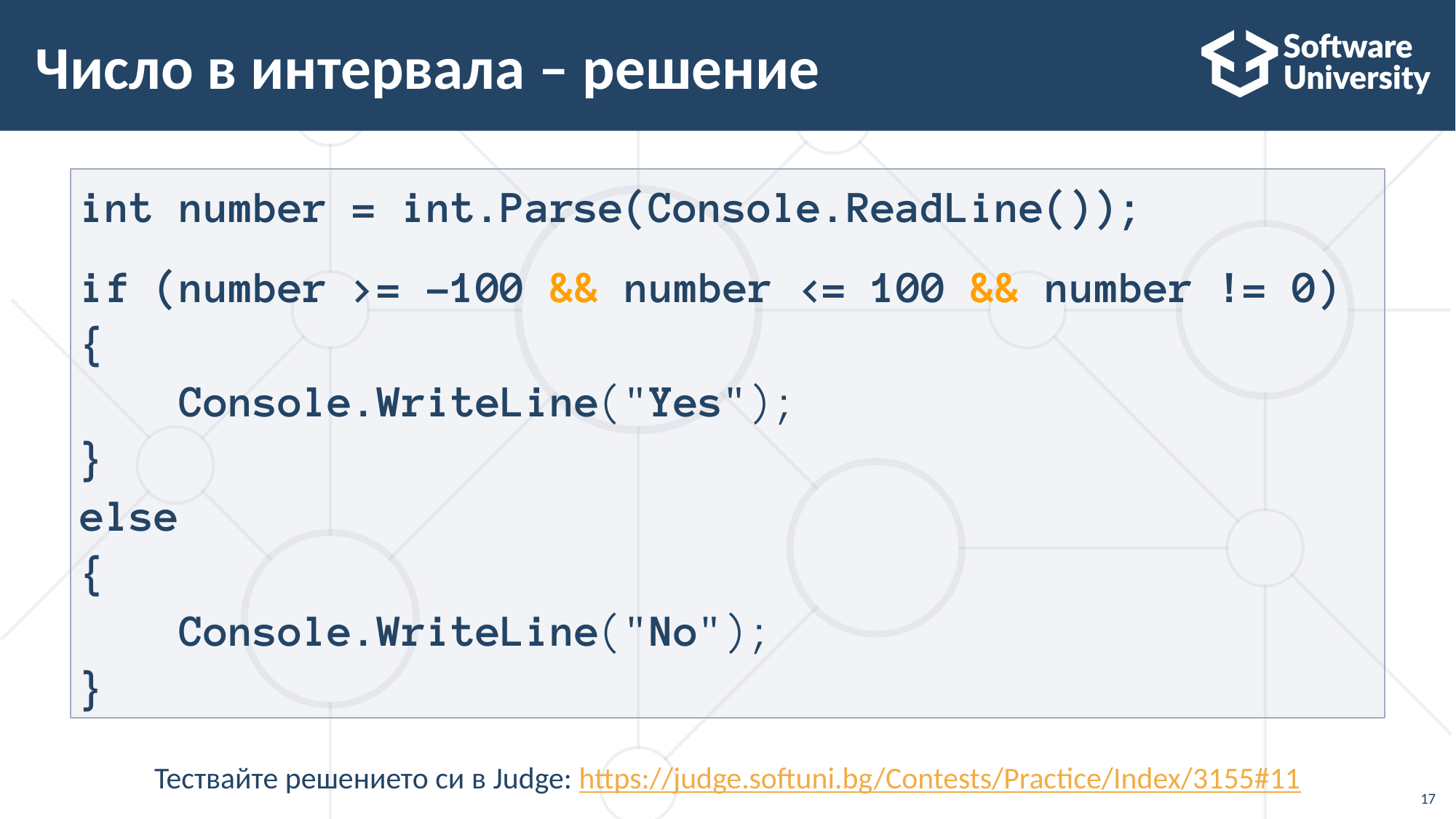

# Число в интервала – решение
int number = int.Parse(Console.ReadLine());

if (number >= -100 && number <= 100 && number != 0)
{
    Console.WriteLine("Yes");
}
else
{
    Console.WriteLine("No");
}
Тествайте решението си в Judge: https://judge.softuni.bg/Contests/Practice/Index/3155#11
17